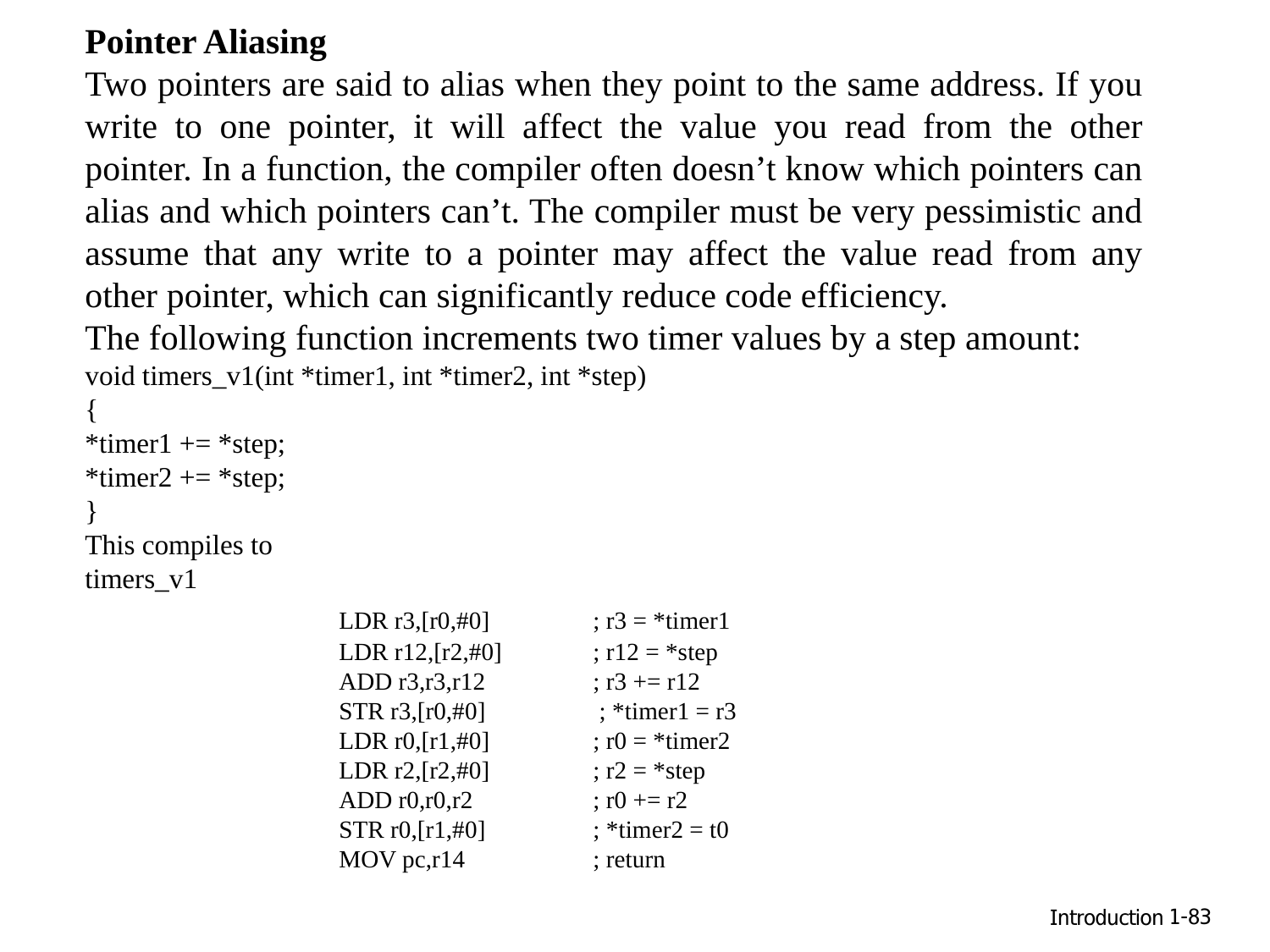

Pointer Aliasing
Two pointers are said to alias when they point to the same address. If you write to one pointer, it will affect the value you read from the other pointer. In a function, the compiler often doesn’t know which pointers can alias and which pointers can’t. The compiler must be very pessimistic and assume that any write to a pointer may affect the value read from any other pointer, which can significantly reduce code efficiency.
The following function increments two timer values by a step amount:
void timers_v1(int *timer1, int *timer2, int *step)
{
*timer1 += *step;
*timer2 += *step;
}
This compiles to
timers_v1
		LDR r3,[r0,#0] 	; r3 = *timer1
		LDR r12,[r2,#0] 	; r12 = *step
		ADD r3,r3,r12 	; r3 += r12
		STR r3,[r0,#0]	 ; *timer1 = r3
		LDR r0,[r1,#0] 	; r0 = *timer2
		LDR r2,[r2,#0] 	; r2 = *step
		ADD r0,r0,r2 	; r0 += r2
		STR r0,[r1,#0] 	; *timer2 = t0
		MOV pc,r14 	; return
1-83
Introduction